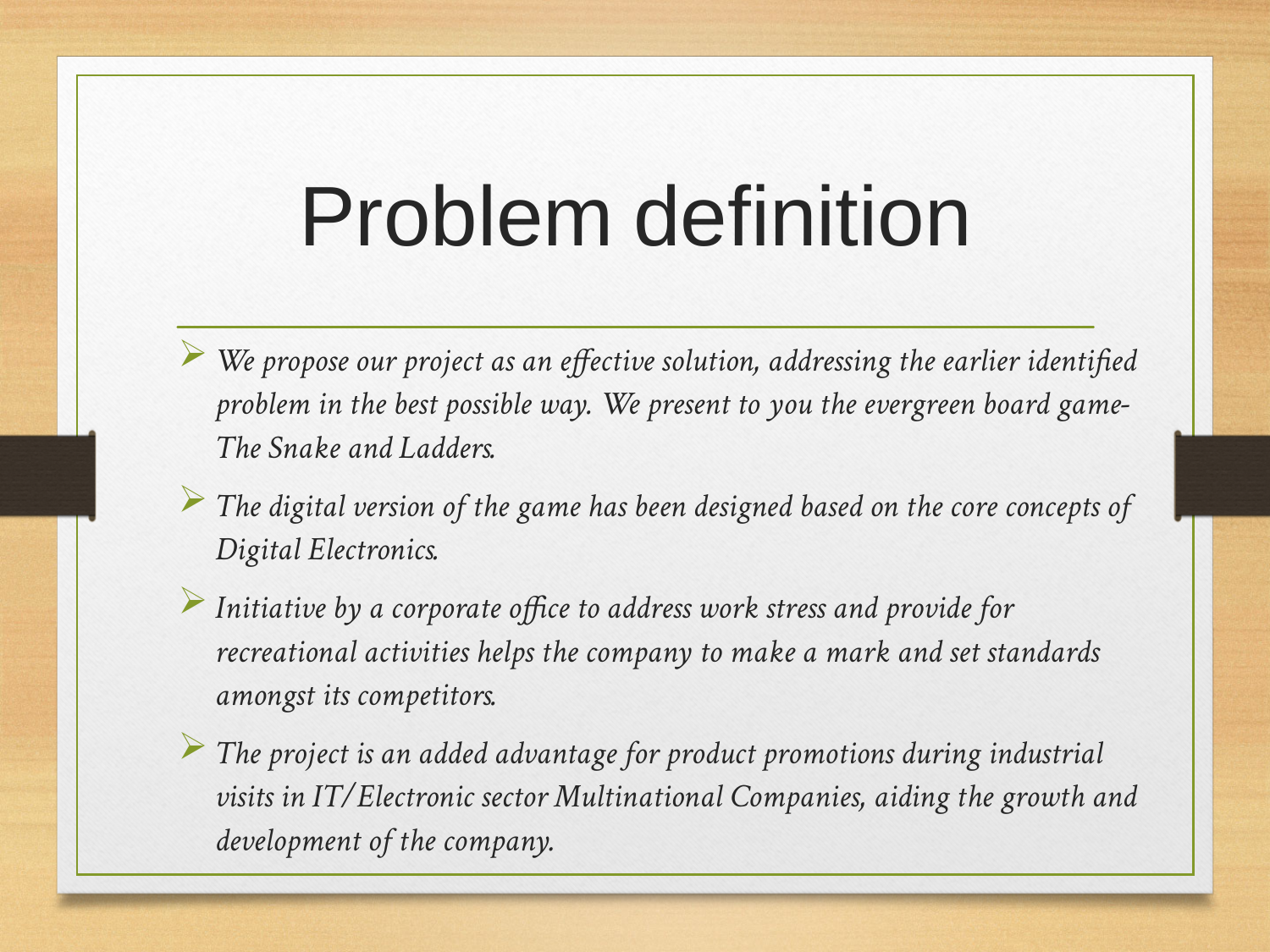

# Problem definition
We propose our project as an effective solution, addressing the earlier identified problem in the best possible way. We present to you the evergreen board game- The Snake and Ladders.
The digital version of the game has been designed based on the core concepts of Digital Electronics.
Initiative by a corporate office to address work stress and provide for recreational activities helps the company to make a mark and set standards amongst its competitors.
The project is an added advantage for product promotions during industrial visits in IT/Electronic sector Multinational Companies, aiding the growth and development of the company.